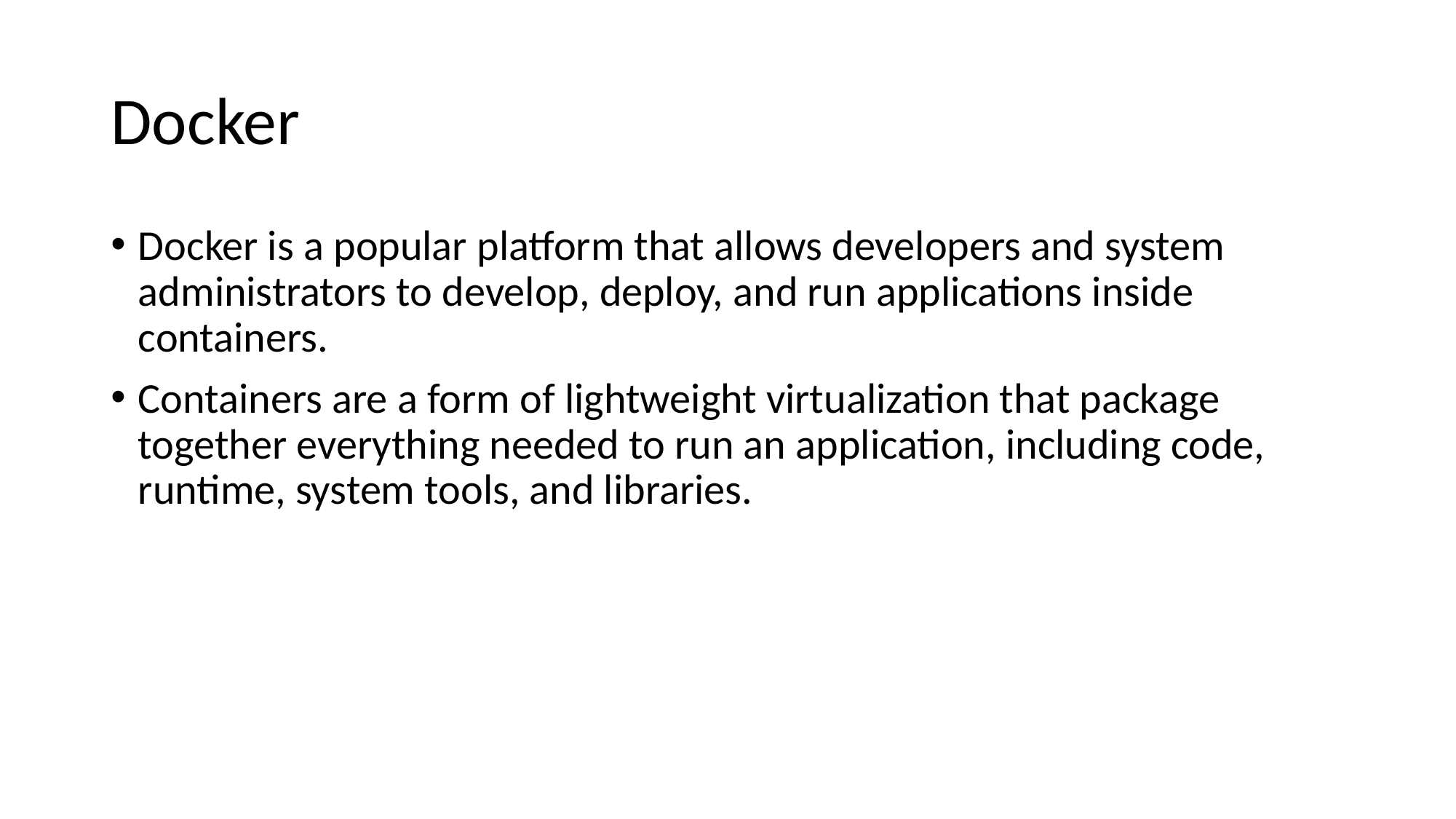

# Docker
Docker is a popular platform that allows developers and system administrators to develop, deploy, and run applications inside containers.
Containers are a form of lightweight virtualization that package together everything needed to run an application, including code, runtime, system tools, and libraries.